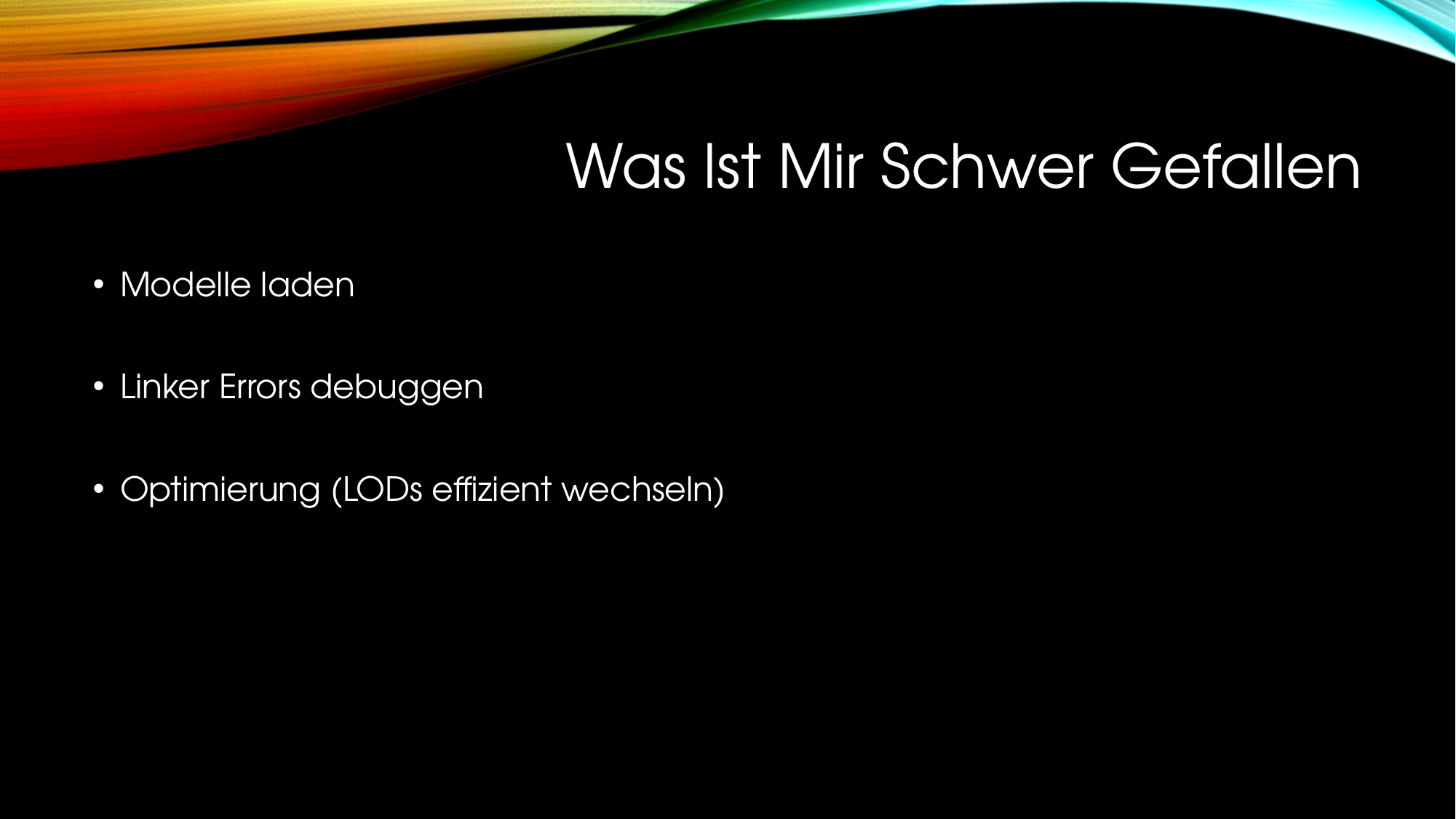

# Was Ist Mir Schwer Gefallen
Modelle laden

Linker Errors debuggen

Optimierung (LODs effizient wechseln)